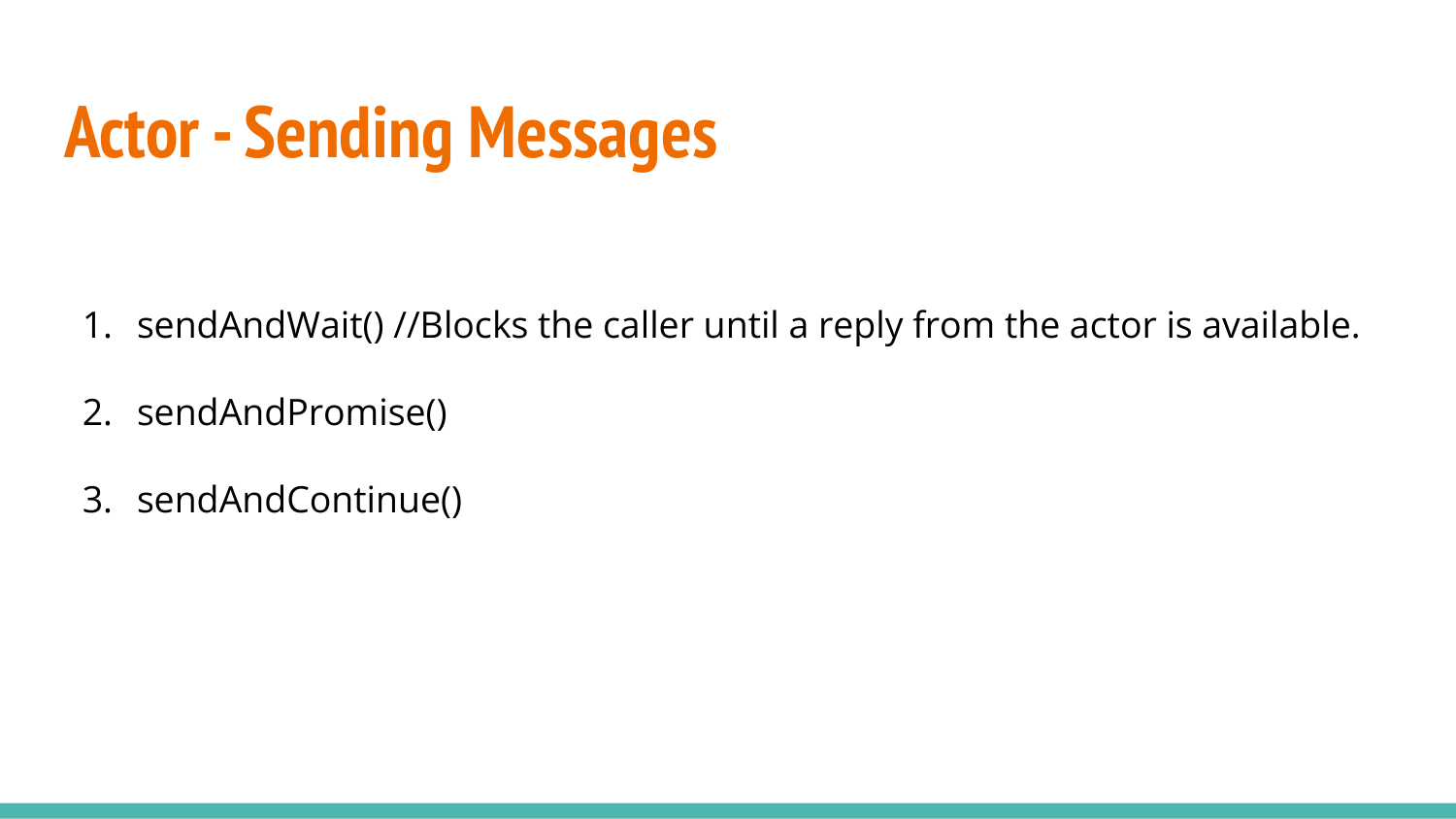

# Actor - Sending Messages

sendAndWait() //Blocks the caller until a reply from the actor is available.
sendAndPromise()
sendAndContinue()